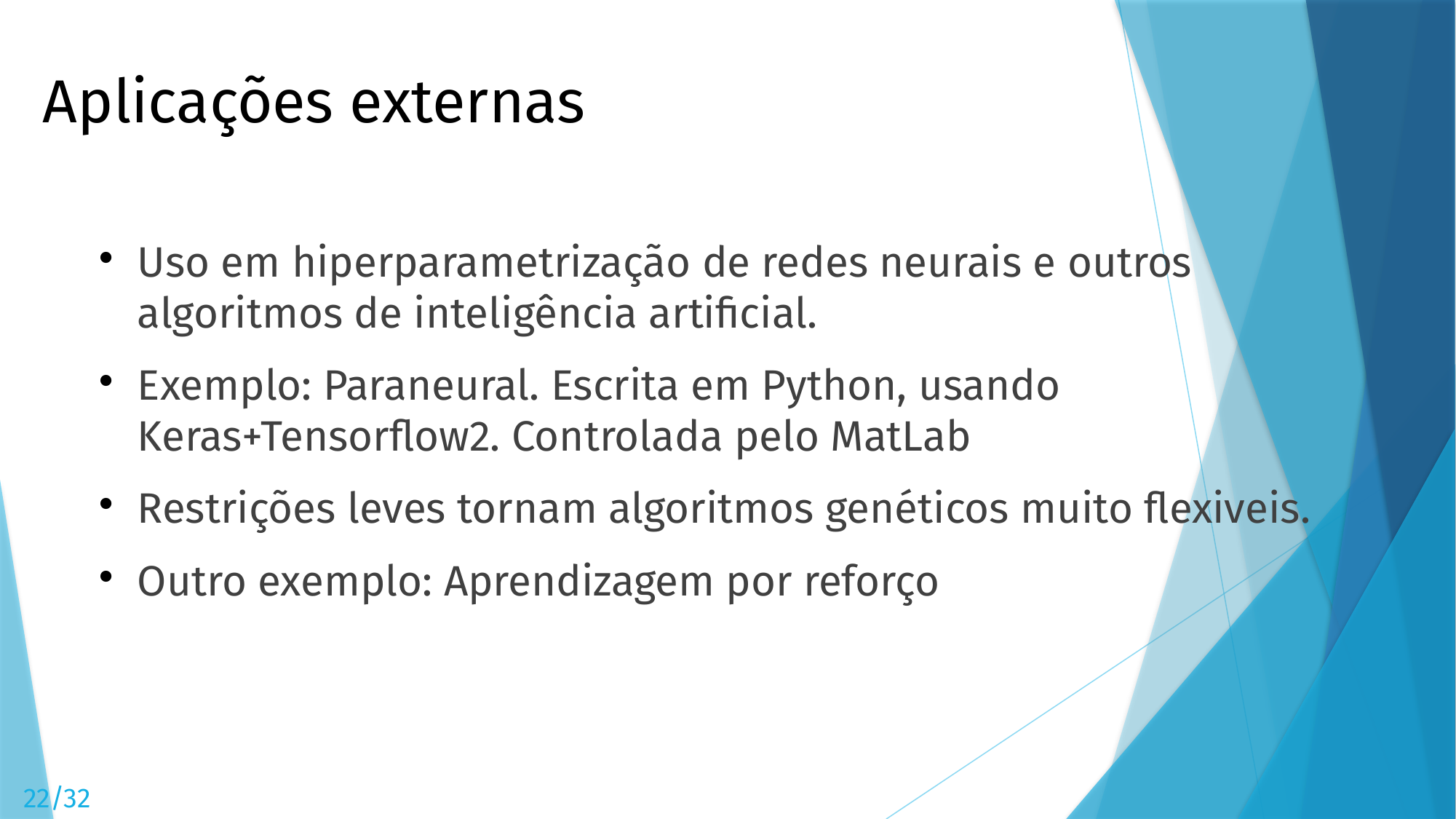

# Aplicações externas
Uso em hiperparametrização de redes neurais e outros algoritmos de inteligência artificial.
Exemplo: Paraneural. Escrita em Python, usando Keras+Tensorflow2. Controlada pelo MatLab
Restrições leves tornam algoritmos genéticos muito flexiveis.
Outro exemplo: Aprendizagem por reforço
22/32